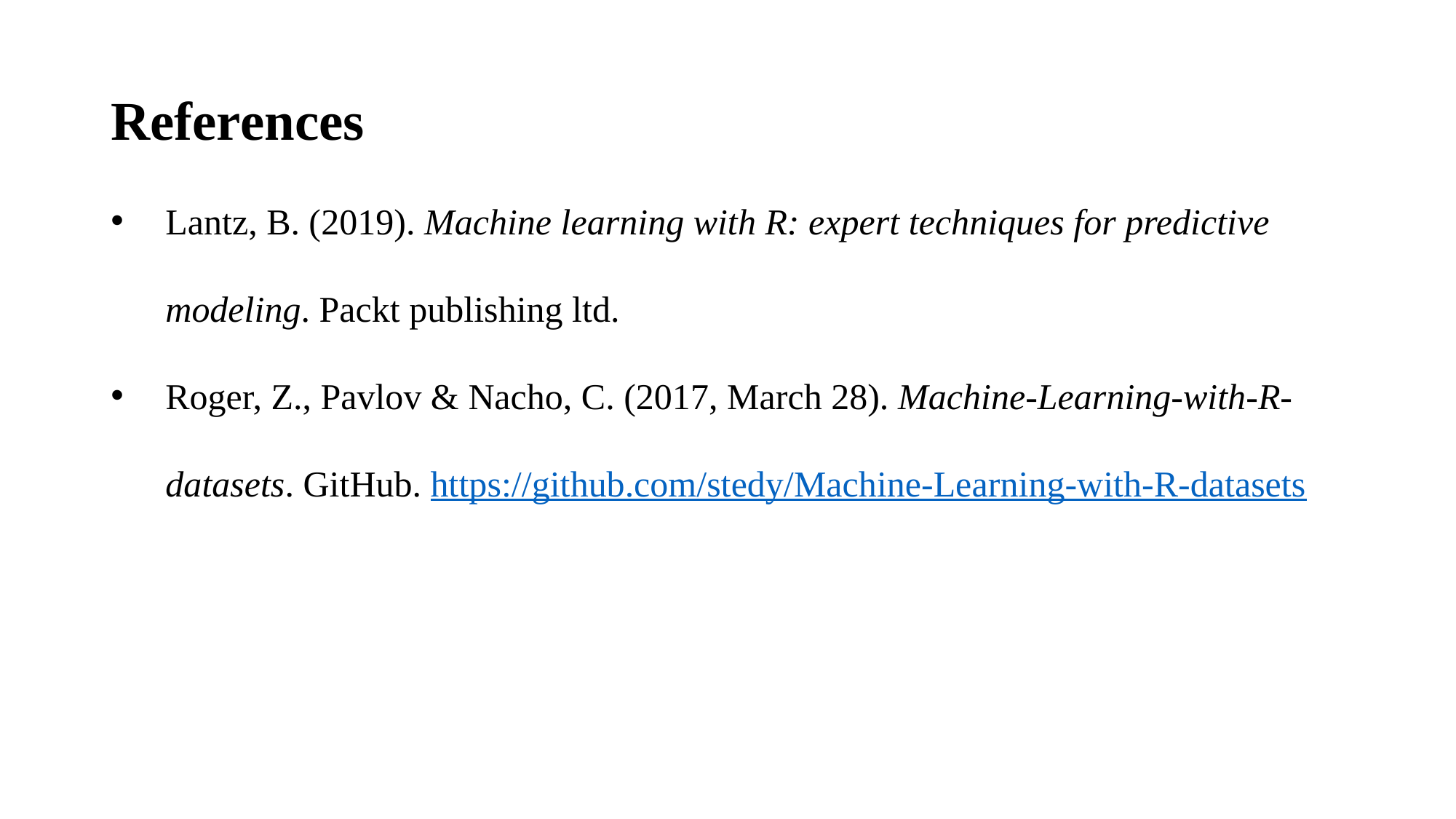

# References
Lantz, B. (2019). Machine learning with R: expert techniques for predictive modeling. Packt publishing ltd.
Roger, Z., Pavlov & Nacho, C. (2017, March 28). Machine-Learning-with-R-datasets. GitHub. https://github.com/stedy/Machine-Learning-with-R-datasets